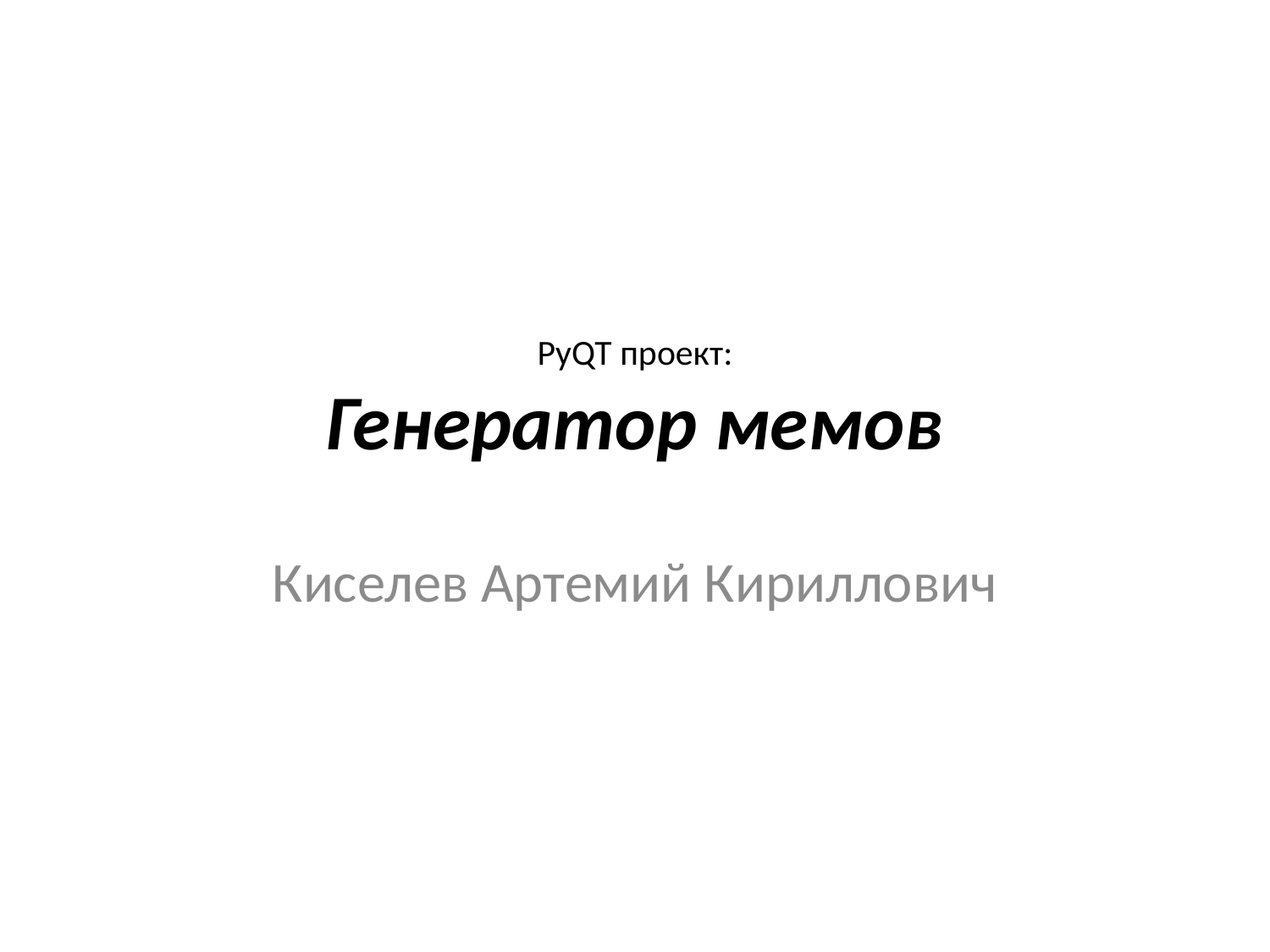

# PyQT проект: Генератор мемов
Киселев Артемий Кириллович